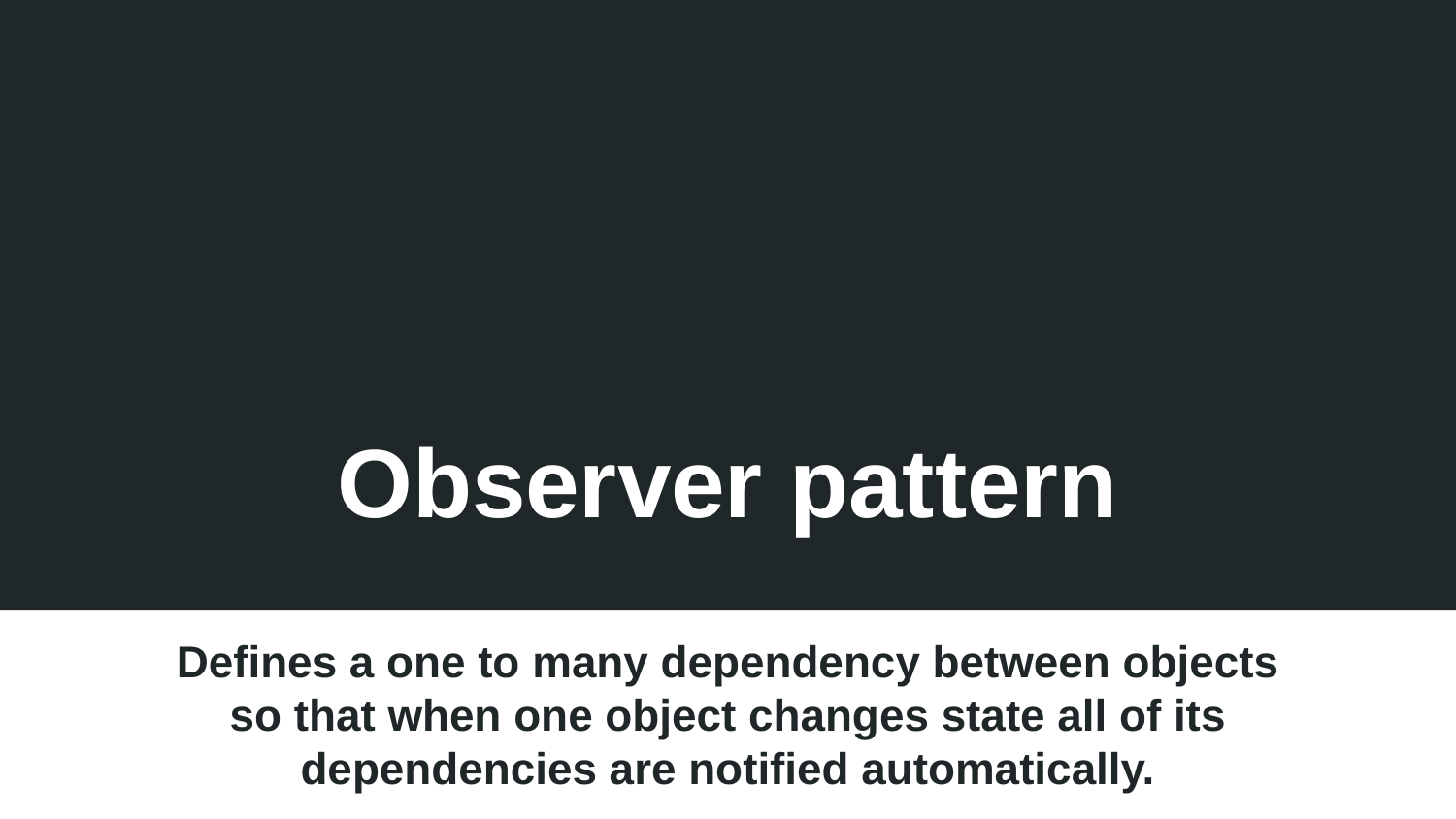

# Observer pattern
Defines a one to many dependency between objects so that when one object changes state all of its dependencies are notified automatically.